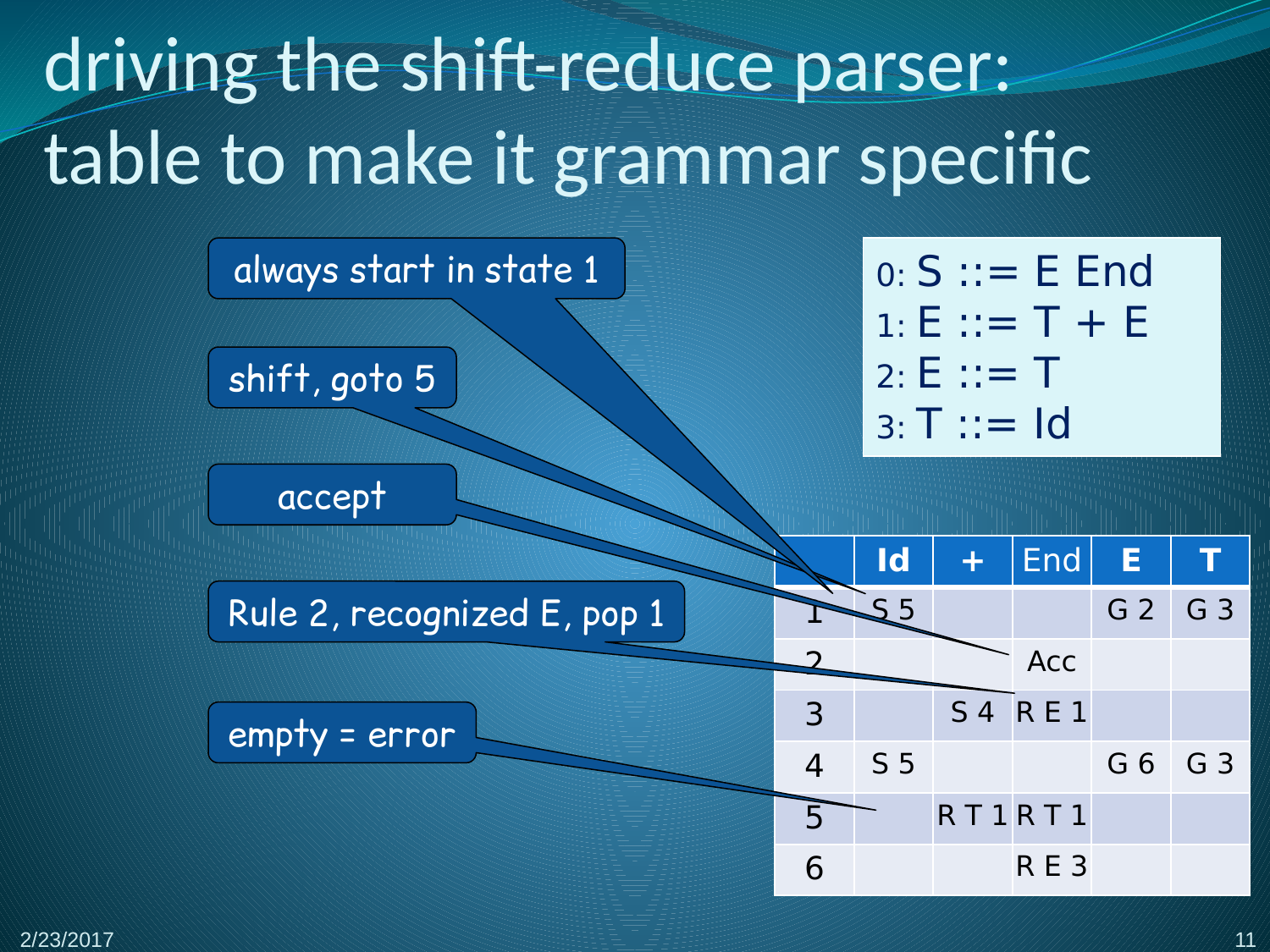

# driving the shift-reduce parser: table to make it grammar specific

always start in state 1
0: S ::= E End
1: E ::= T + E
2: E ::= T
3: T ::= Id
shift, goto 5
accept
|  | Id | + | End | E | T |
| --- | --- | --- | --- | --- | --- |
| 1 | S 5 |  |  | G 2 | G 3 |
| 2 |  |  | Acc |  |  |
| 3 |  | S 4 | R E 1 |  |  |
| 4 | S 5 |  |  | G 6 | G 3 |
| 5 |  | R T 1 | R T 1 |  |  |
| 6 |  |  | R E 3 |  |  |
Rule 2, recognized E, pop 1
empty = error
11
2/23/2017